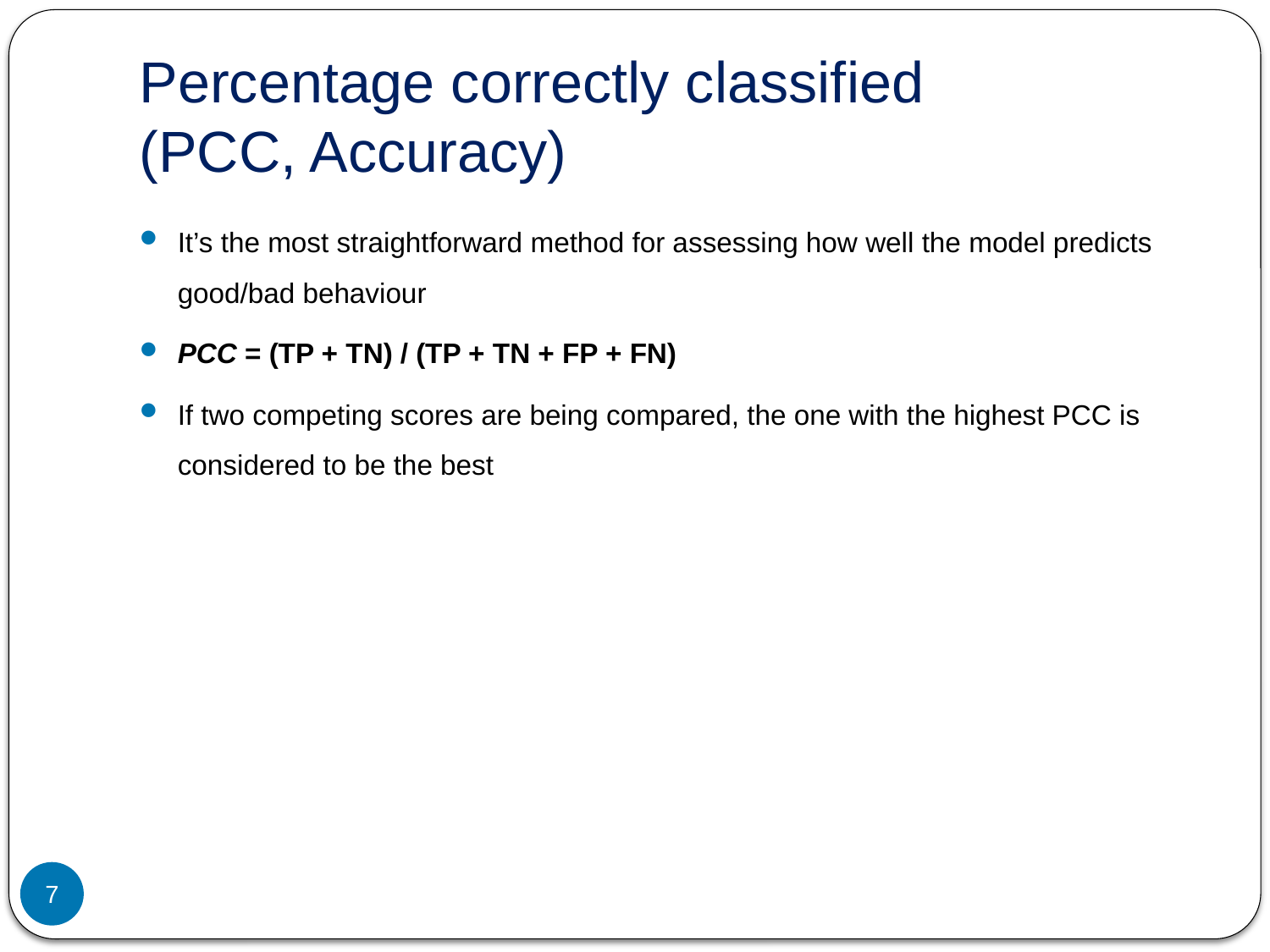

# Percentage correctly classified (PCC, Accuracy)
It’s the most straightforward method for assessing how well the model predicts good/bad behaviour
PCC = (TP + TN) / (TP + TN + FP + FN)
If two competing scores are being compared, the one with the highest PCC is considered to be the best

7